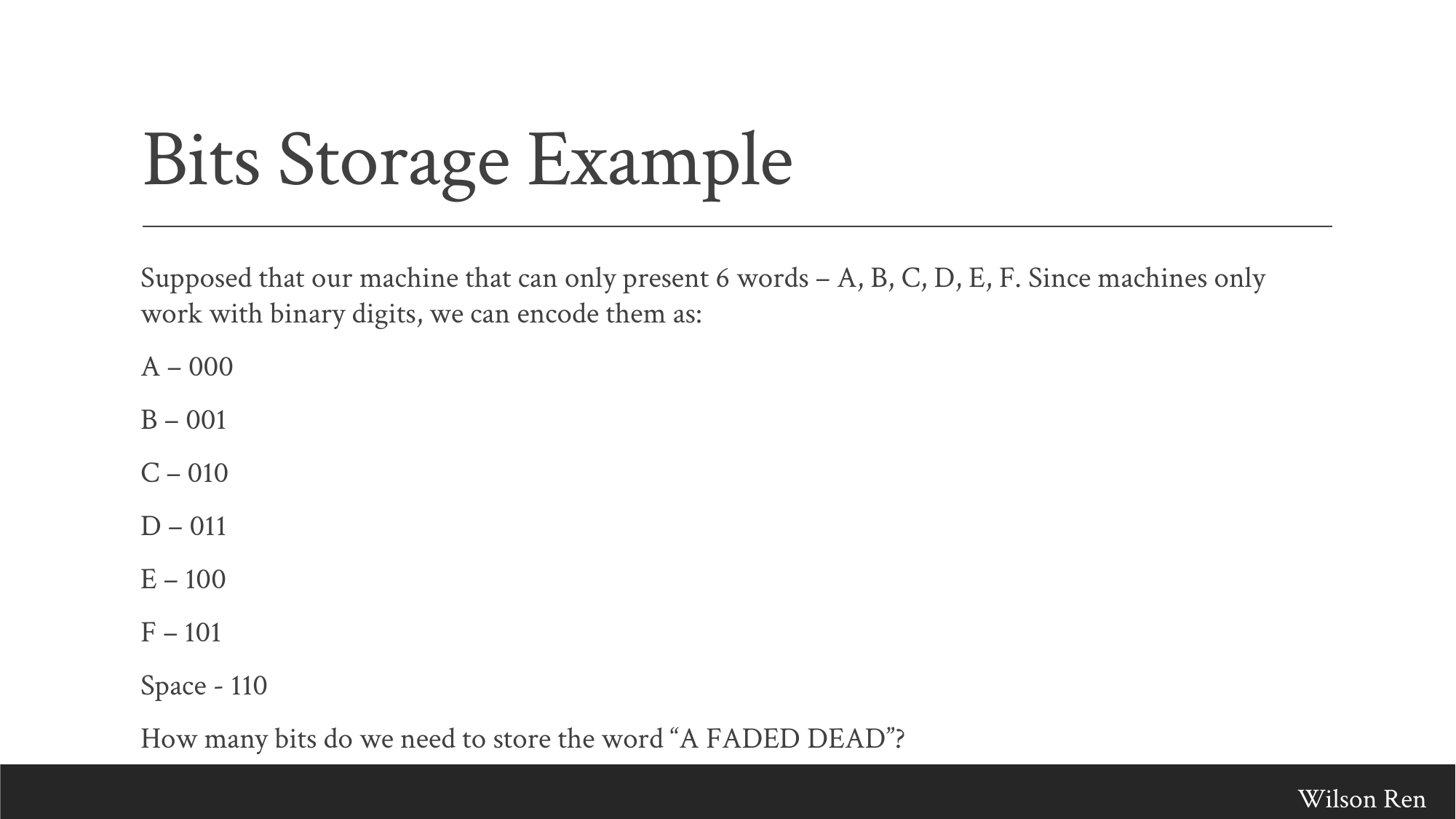

# Bits Storage Example
Supposed that our machine that can only present 6 words – A, B, C, D, E, F. Since machines only work with binary digits, we can encode them as:
A – 000
B – 001
C – 010
D – 011
E – 100
F – 101
Space - 110
How many bits do we need to store the word “A FADED DEAD”?
Wilson Ren